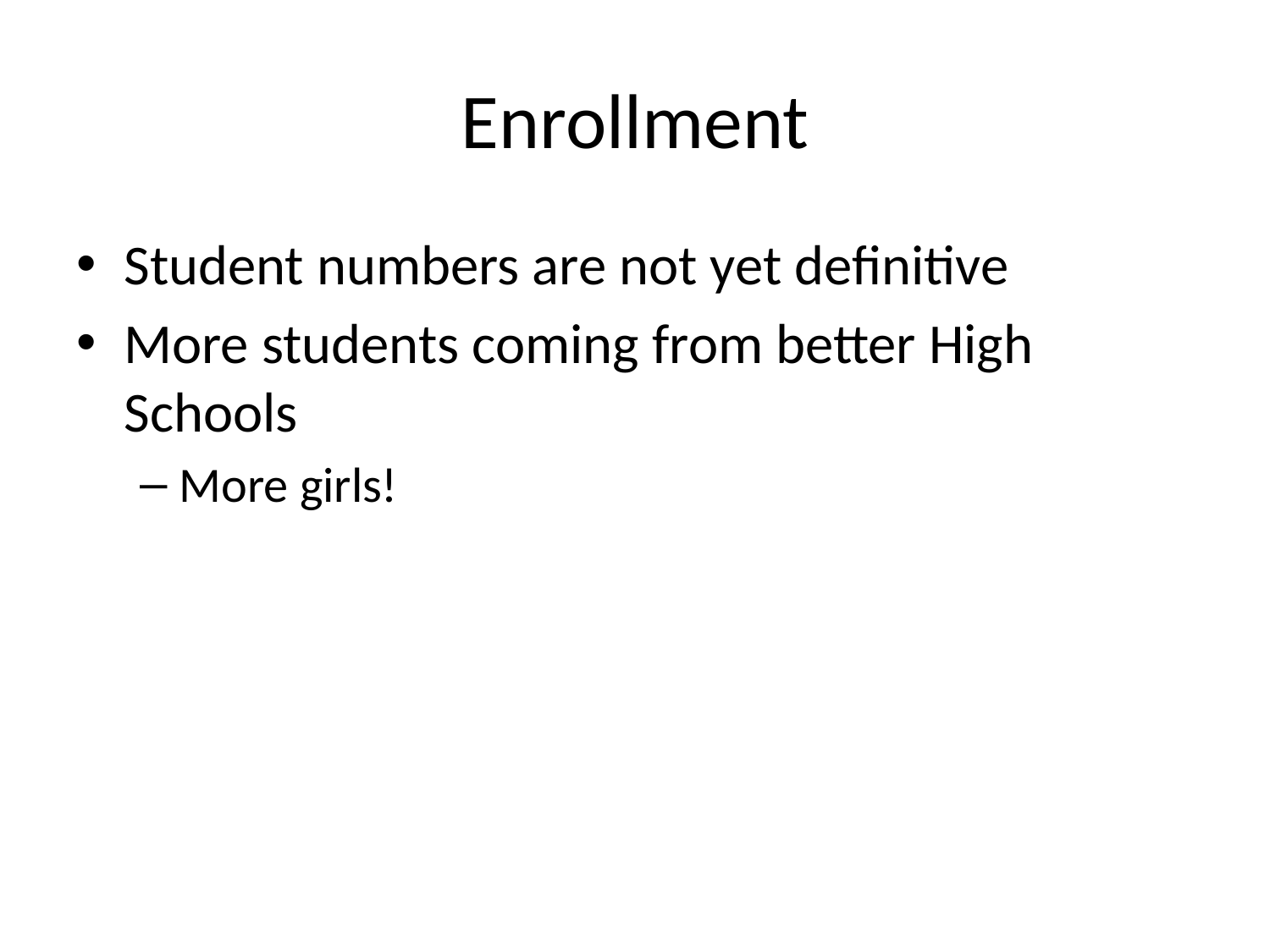

# Enrollment
Student numbers are not yet definitive
More students coming from better High Schools
More girls!